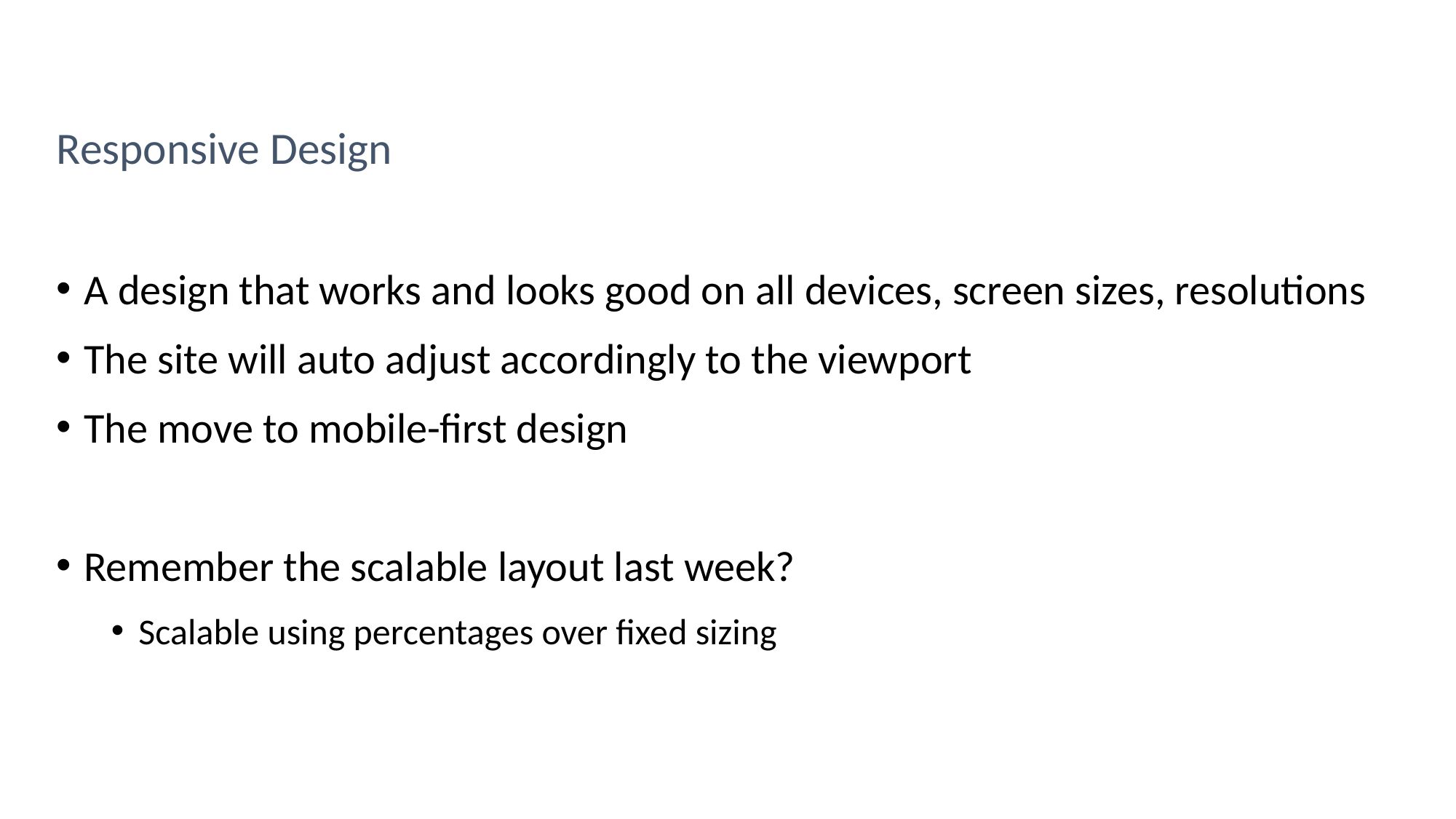

# Responsive Design
A design that works and looks good on all devices, screen sizes, resolutions
The site will auto adjust accordingly to the viewport
The move to mobile-first design

Remember the scalable layout last week?
Scalable using percentages over fixed sizing